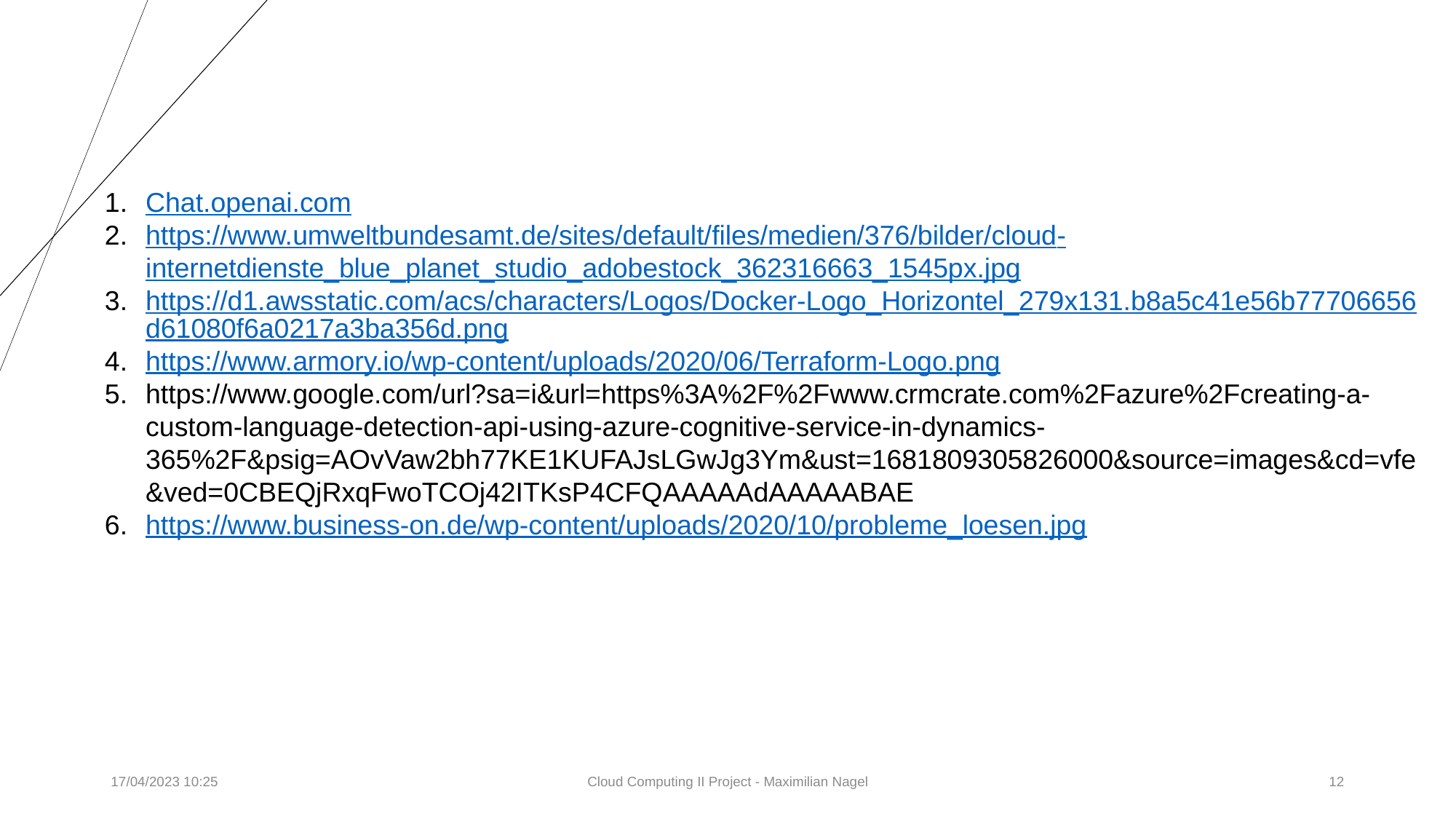

Chat.openai.com
https://www.umweltbundesamt.de/sites/default/files/medien/376/bilder/cloud-internetdienste_blue_planet_studio_adobestock_362316663_1545px.jpg
https://d1.awsstatic.com/acs/characters/Logos/Docker-Logo_Horizontel_279x131.b8a5c41e56b77706656d61080f6a0217a3ba356d.png
https://www.armory.io/wp-content/uploads/2020/06/Terraform-Logo.png
https://www.google.com/url?sa=i&url=https%3A%2F%2Fwww.crmcrate.com%2Fazure%2Fcreating-a-custom-language-detection-api-using-azure-cognitive-service-in-dynamics-365%2F&psig=AOvVaw2bh77KE1KUFAJsLGwJg3Ym&ust=1681809305826000&source=images&cd=vfe&ved=0CBEQjRxqFwoTCOj42ITKsP4CFQAAAAAdAAAAABAE
https://www.business-on.de/wp-content/uploads/2020/10/probleme_loesen.jpg

17/04/2023 10:25
Cloud Computing II Project - Maximilian Nagel
12